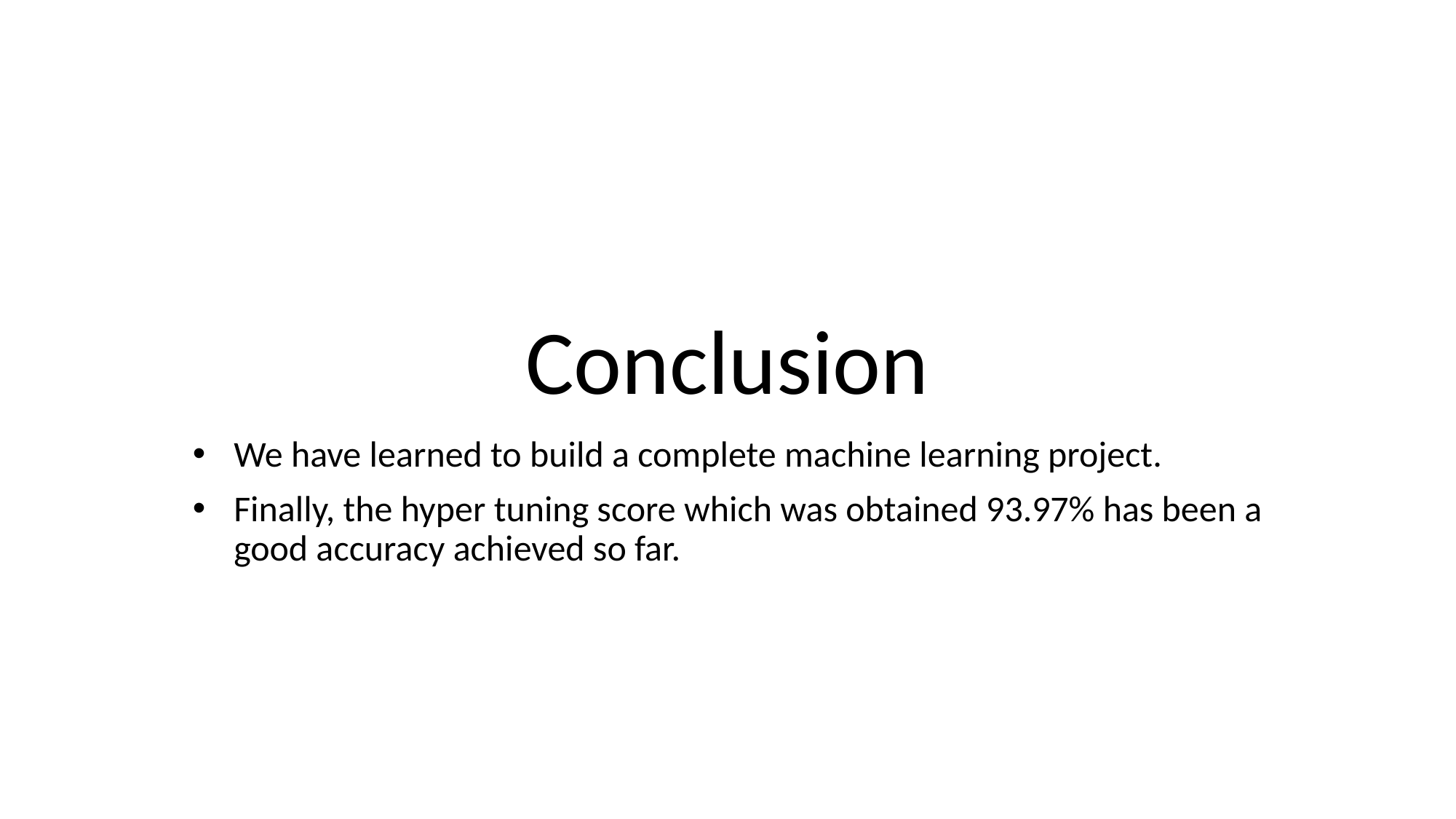

# Conclusion
We have learned to build a complete machine learning project.
Finally, the hyper tuning score which was obtained 93.97% has been a good accuracy achieved so far.